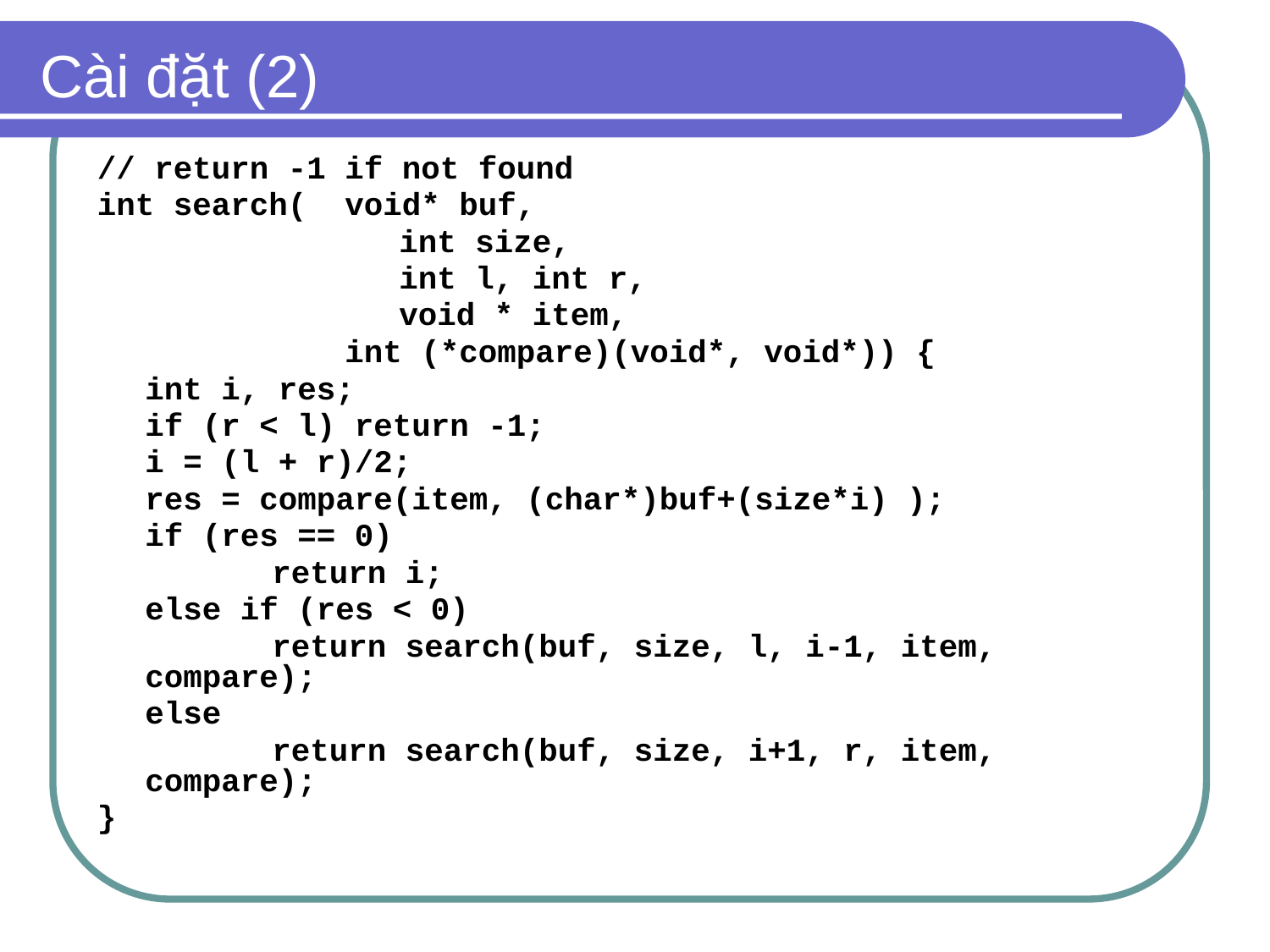

# Cài đặt (2)
// return -1 if not found
int search(  void* buf,
			int size,
			int l, int r,
			void * item,
             int (*compare)(void*, void*)) {
	int i, res;
	if (r < l) return -1;
	i = (l + r)/2;
	res = compare(item, (char*)buf+(size*i) );
	if (res == 0)
		return i;
	else if (res < 0)
		return search(buf, size, l, i-1, item, compare);
	else
		return search(buf, size, i+1, r, item, compare);
}